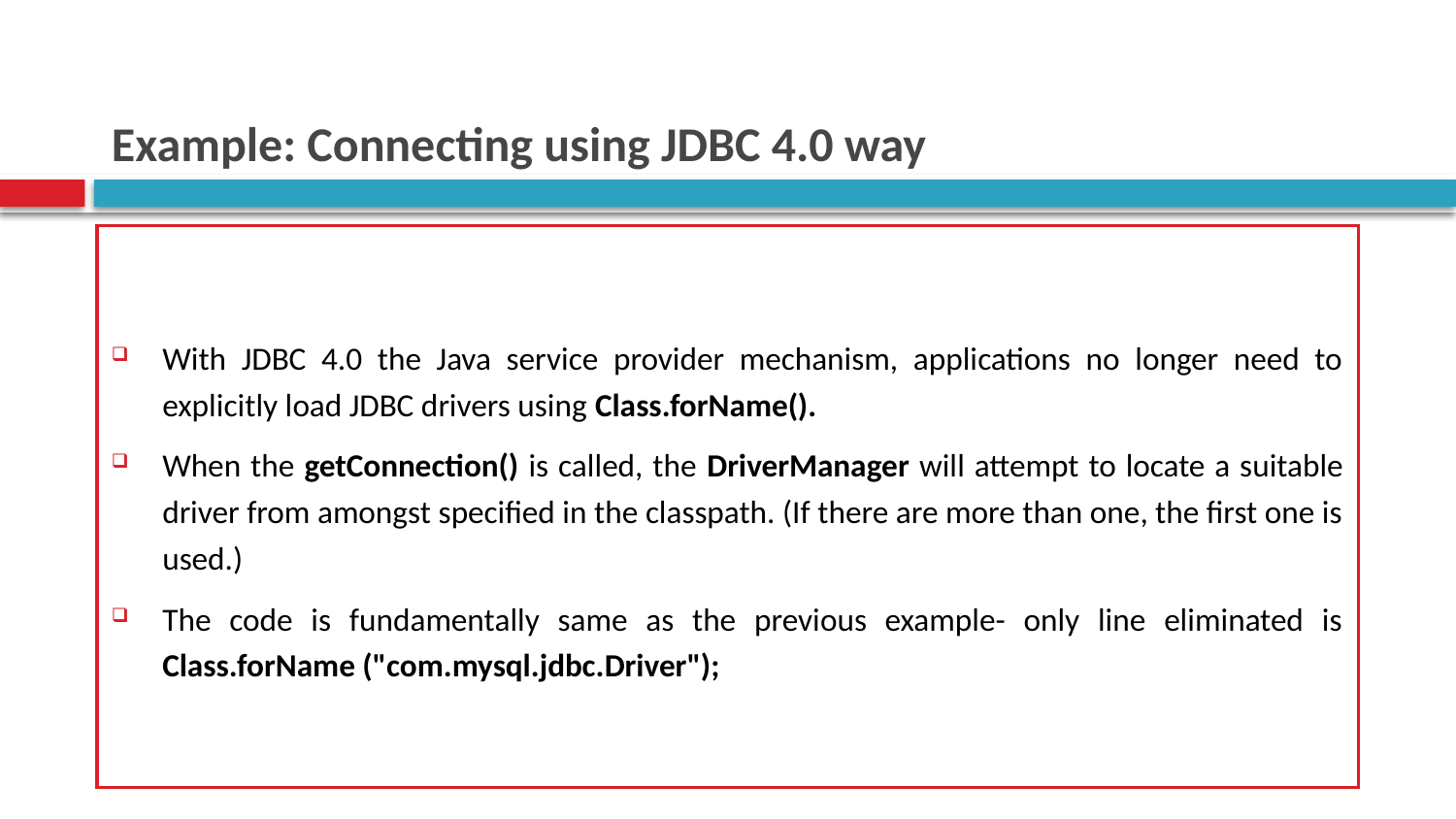

# Example: Connecting using JDBC 4.0 way

With JDBC 4.0 the Java service provider mechanism, applications no longer need to explicitly load JDBC drivers using Class.forName().
When the getConnection() is called, the DriverManager will attempt to locate a suitable driver from amongst specified in the classpath. (If there are more than one, the first one is used.)
The code is fundamentally same as the previous example- only line eliminated is Class.forName ("com.mysql.jdbc.Driver");